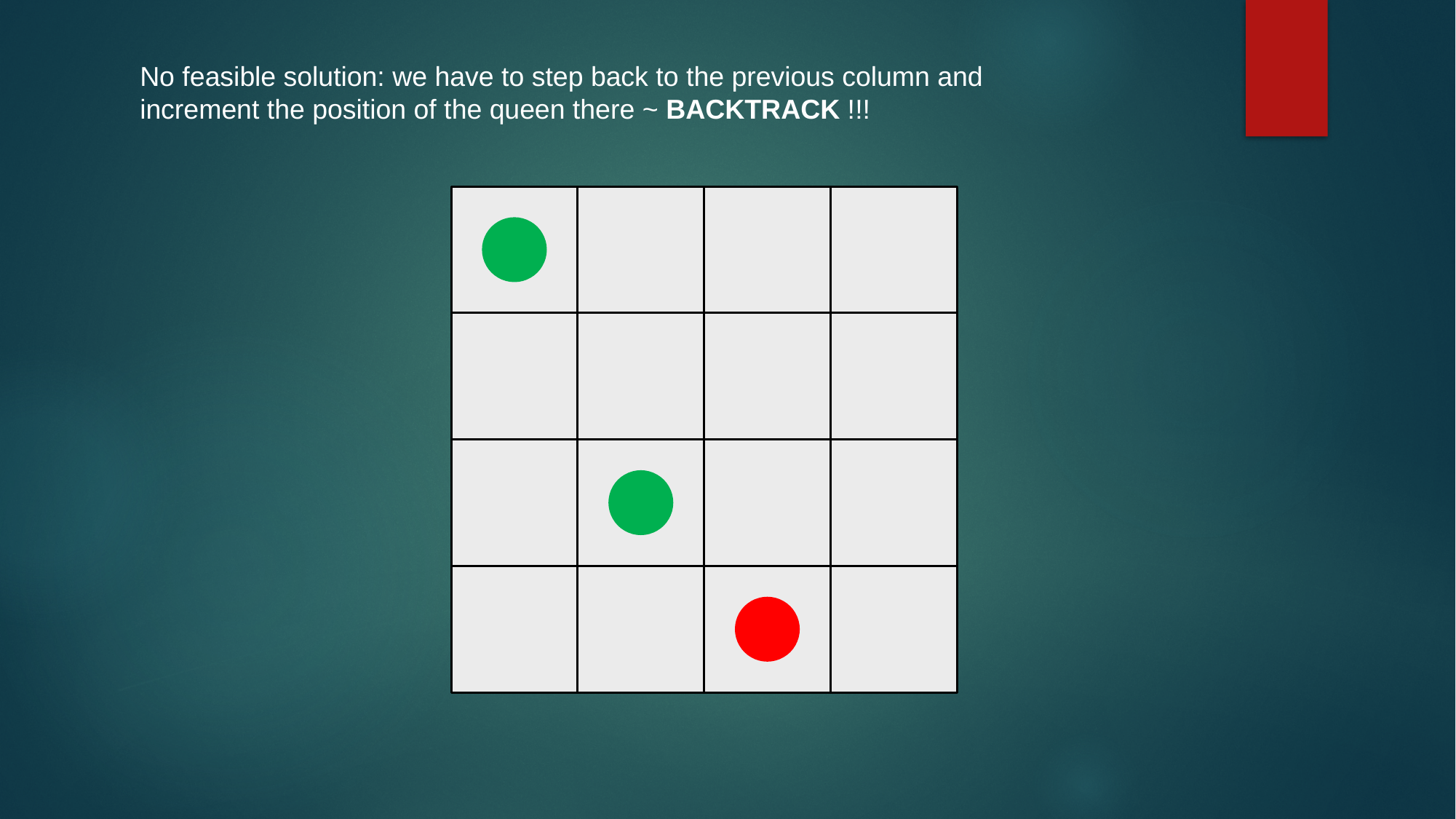

No feasible solution: we have to step back to the previous column and
increment the position of the queen there ~ BACKTRACK !!!